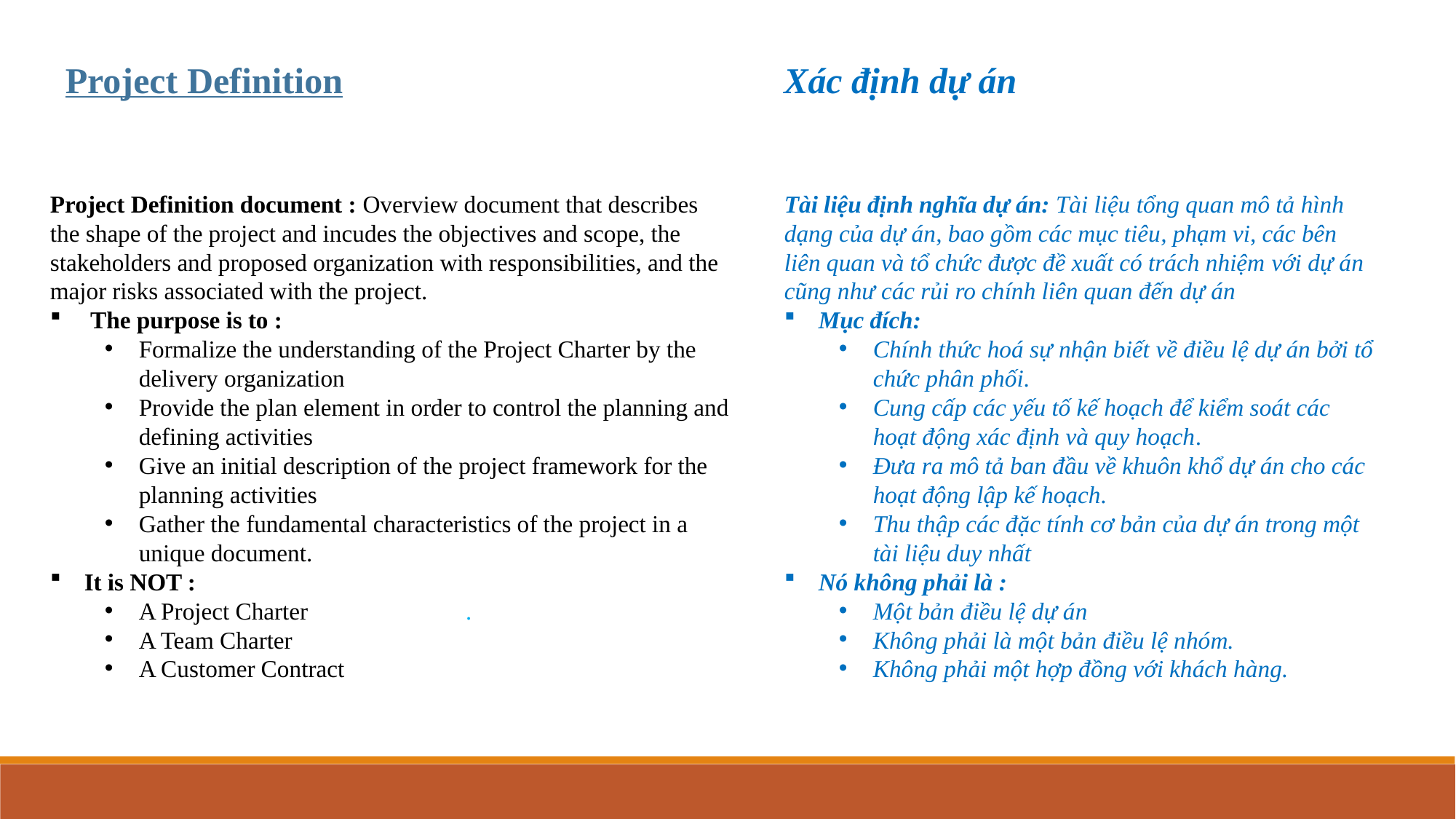

Project Definition		                               Xác định dự án

Project Definition document : Overview document that describes the shape of the project and incudes the objectives and scope, the stakeholders and proposed organization with responsibilities, and the major risks associated with the project.
 The purpose is to :
Formalize the understanding of the Project Charter by the delivery organization
Provide the plan element in order to control the planning and defining activities
Give an initial description of the project framework for the planning activities
Gather the fundamental characteristics of the project in a unique document.
It is NOT :
A Project Charter		.
A Team Charter
A Customer Contract

Tài liệu định nghĩa dự án: Tài liệu tổng quan mô tả hình dạng của dự án, bao gồm các mục tiêu, phạm vi, các bên liên quan và tổ chức được đề xuất có trách nhiệm với dự án cũng như các rủi ro chính liên quan đến dự án
Mục đích:
Chính thức hoá sự nhận biết về điều lệ dự án bởi tổ chức phân phối.
Cung cấp các yếu tố kế hoạch để kiểm soát các hoạt động xác định và quy hoạch.
Đưa ra mô tả ban đầu về khuôn khổ dự án cho các hoạt động lập kế hoạch.
Thu thập các đặc tính cơ bản của dự án trong một tài liệu duy nhất
Nó không phải là :
Một bản điều lệ dự án
Không phải là một bản điều lệ nhóm.
Không phải một hợp đồng với khách hàng.
Planning Processes
Closing Processes
Executing Processes